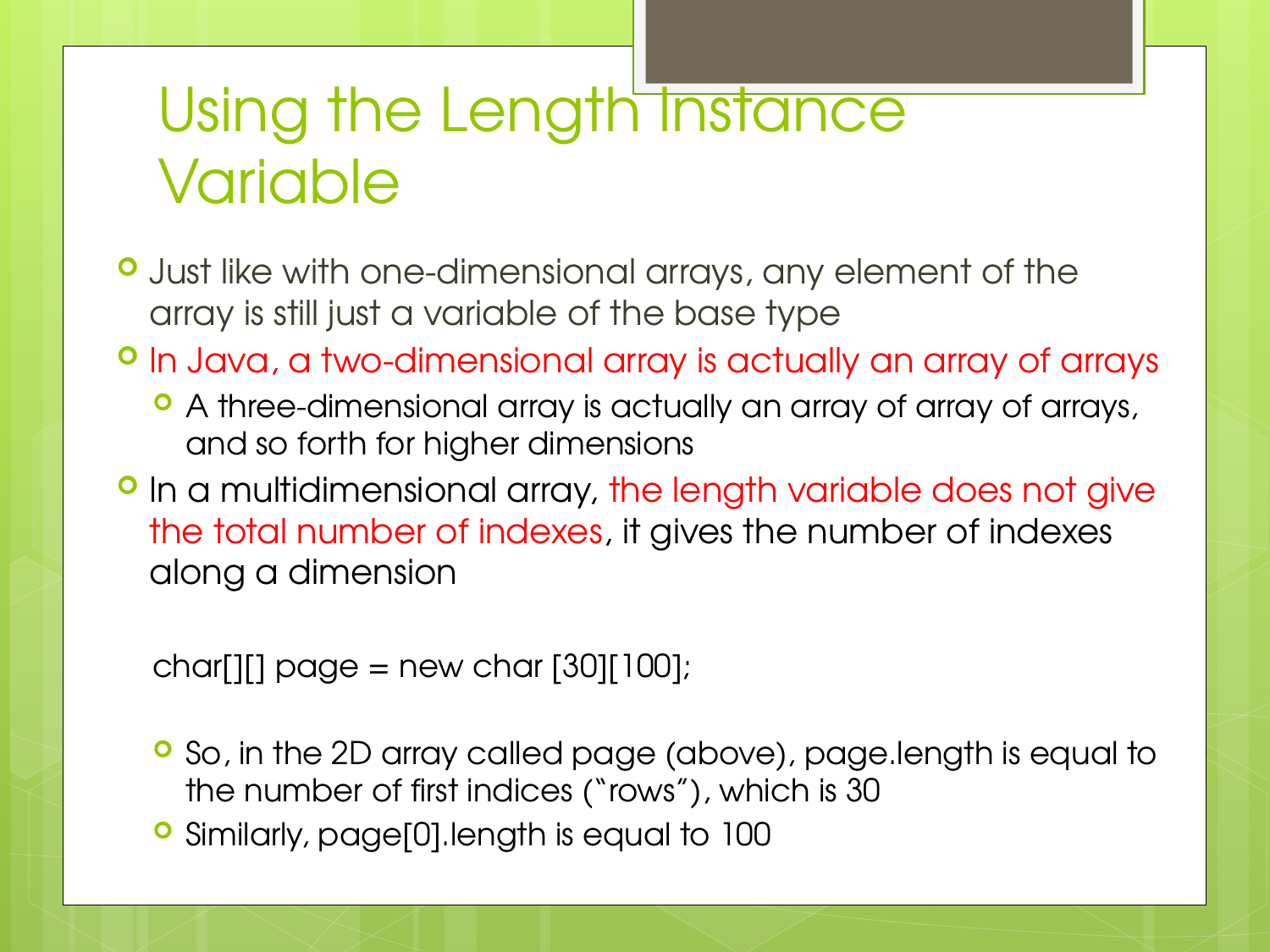

# Using the Length Instance Variable
Just like with one-dimensional arrays, any element of the array is still just a variable of the base type
In Java, a two-dimensional array is actually an array of arrays
A three-dimensional array is actually an array of array of arrays, and so forth for higher dimensions
In a multidimensional array, the length variable does not give the total number of indexes, it gives the number of indexes along a dimension

char[][] page = new char [30][100];

So, in the 2D array called page (above), page.length is equal to the number of first indices (“rows”), which is 30
Similarly, page[0].length is equal to 100